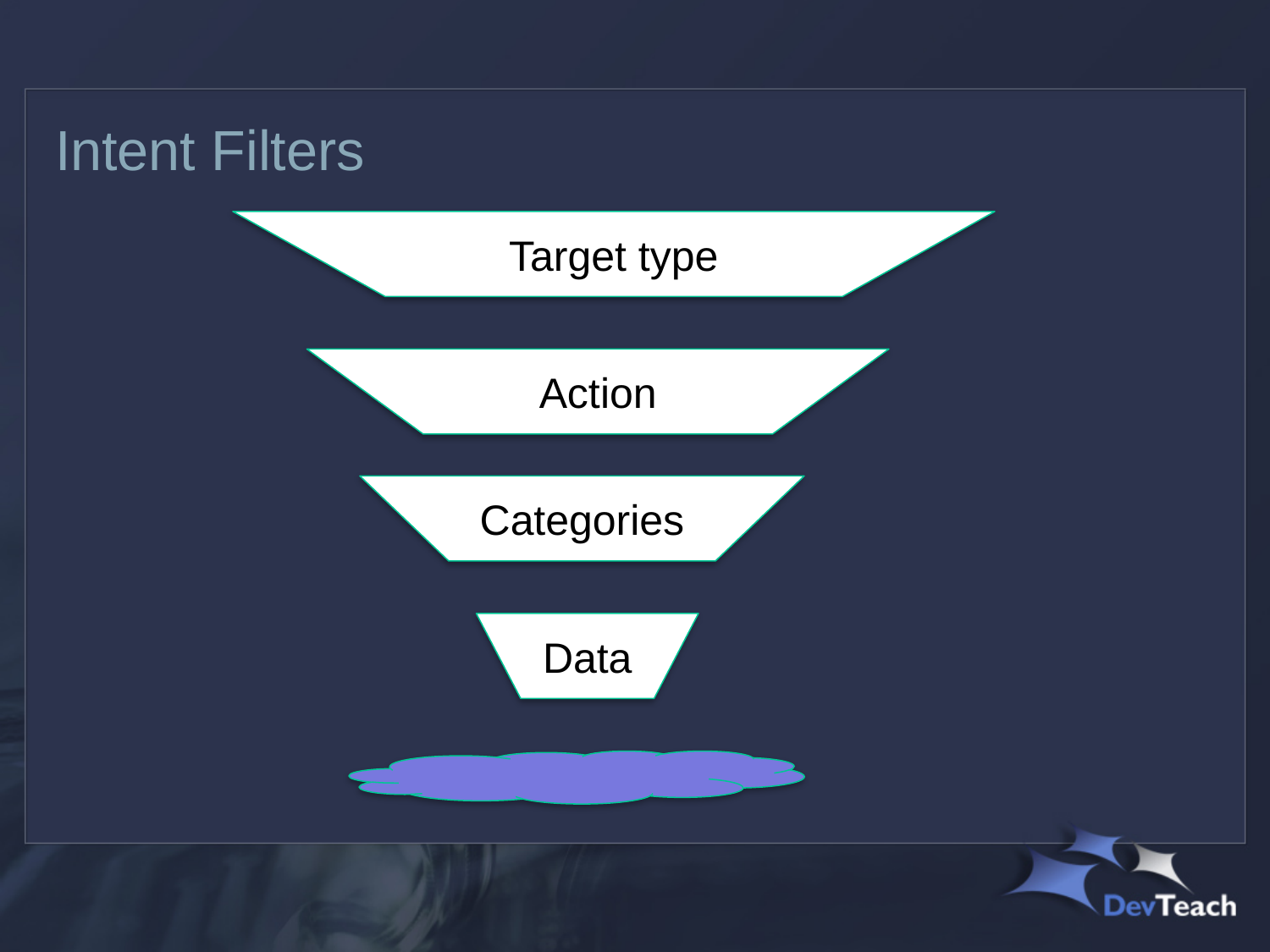

# Intent Filters
Target type
Action
Categories
Data